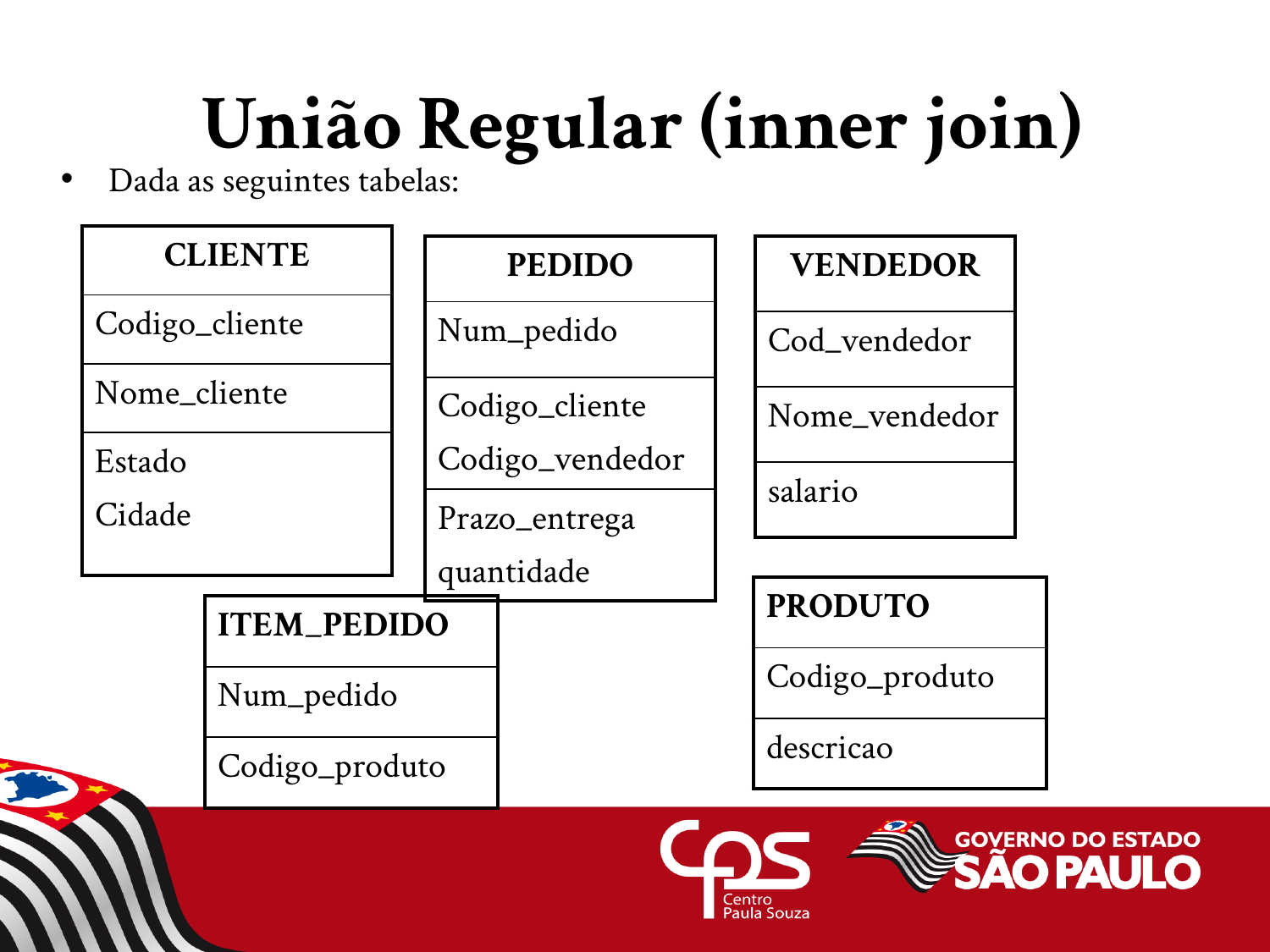

# União Regular (inner join)
Dada as seguintes tabelas:

| CLIENTE |
| --- |
| Codigo\_cliente |
| Nome\_cliente |
| Estado Cidade |
| PEDIDO |
| --- |
| Num\_pedido |
| Codigo\_cliente Codigo\_vendedor |
| Prazo\_entrega quantidade |
| VENDEDOR |
| --- |
| Cod\_vendedor |
| Nome\_vendedor |
| salario |
| PRODUTO |
| --- |
| Codigo\_produto |
| descricao |
| ITEM\_PEDIDO |
| --- |
| Num\_pedido |
| Codigo\_produto |